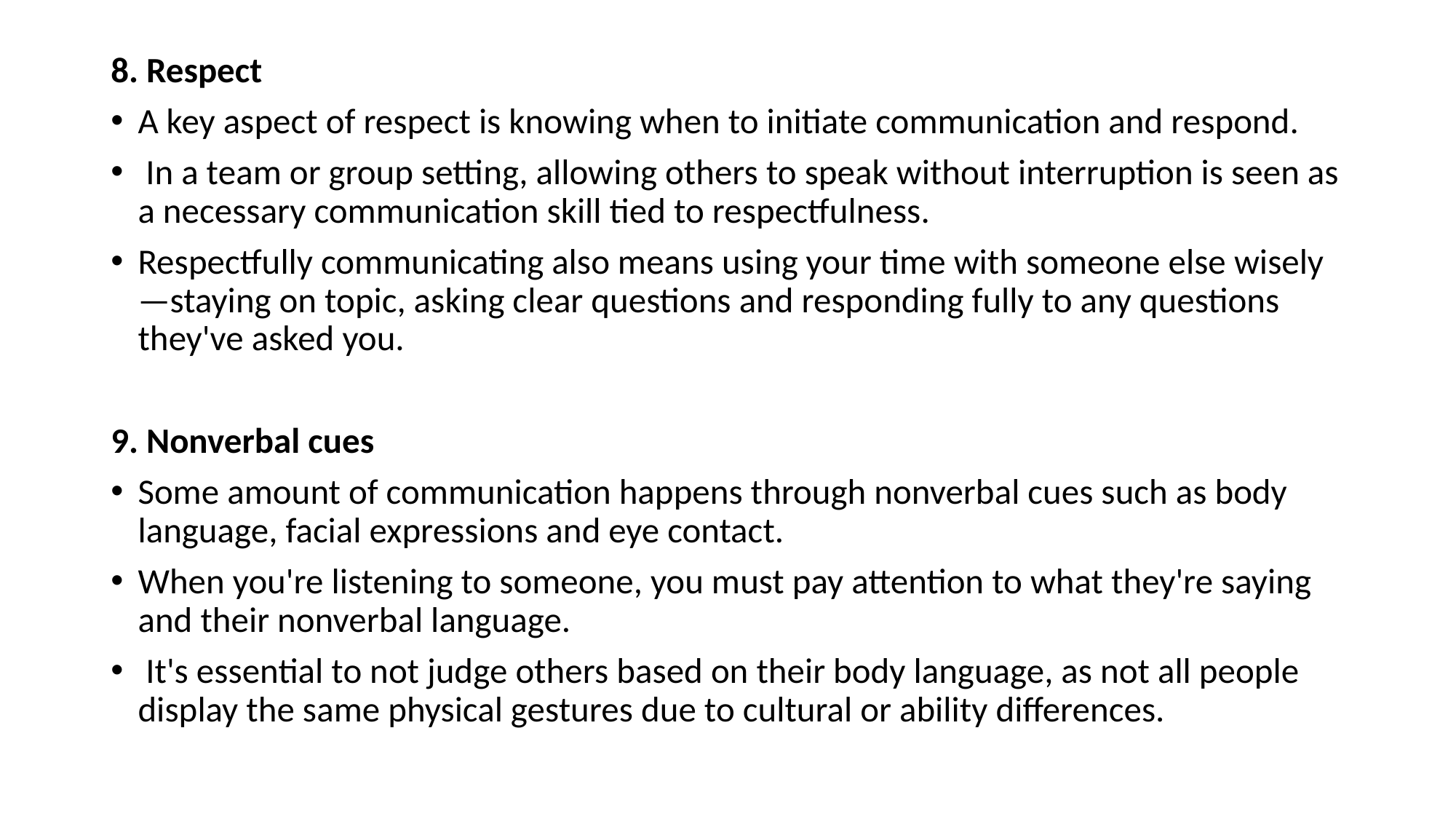

8. Respect
A key aspect of respect is knowing when to initiate communication and respond.
 In a team or group setting, allowing others to speak without interruption is seen as a necessary communication skill tied to respectfulness.
Respectfully communicating also means using your time with someone else wisely—staying on topic, asking clear questions and responding fully to any questions they've asked you.

9. Nonverbal cues
Some amount of communication happens through nonverbal cues such as body language, facial expressions and eye contact.
When you're listening to someone, you must pay attention to what they're saying and their nonverbal language.
 It's essential to not judge others based on their body language, as not all people display the same physical gestures due to cultural or ability differences.